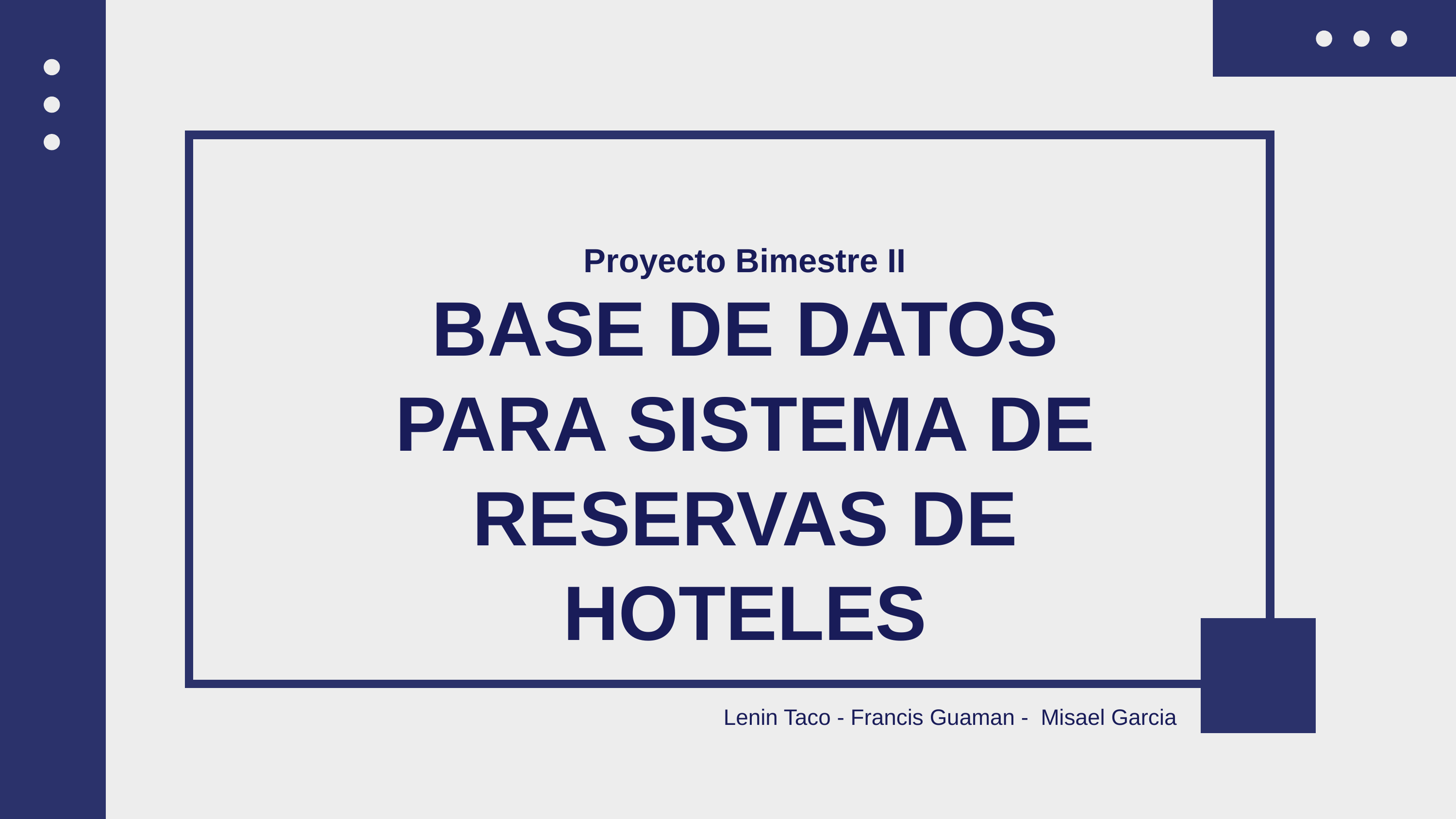

Proyecto Bimestre II
BASE DE DATOS PARA SISTEMA DE RESERVAS DE HOTELES

Lenin Taco - Francis Guaman -  Misael Garcia